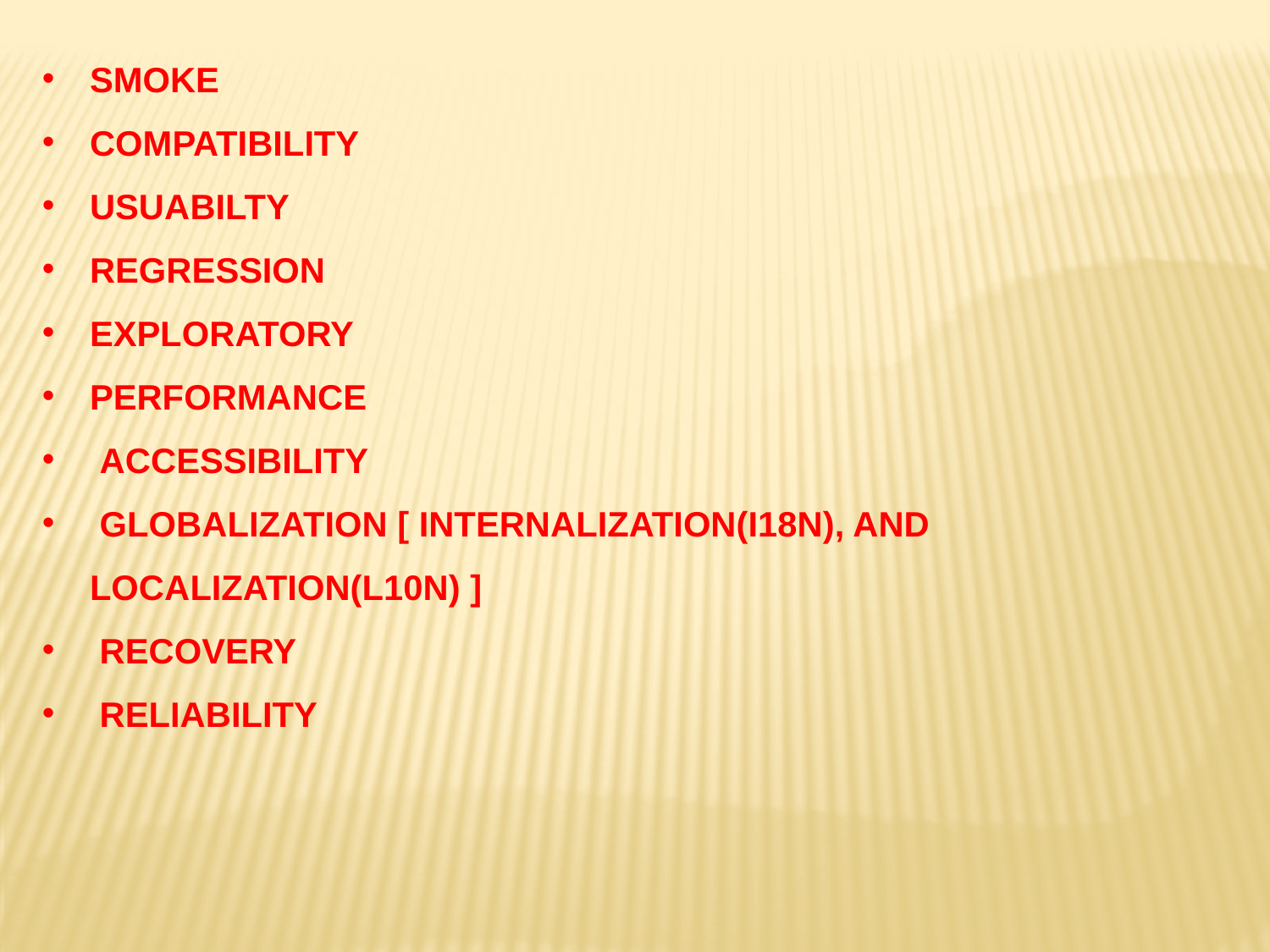

SMOKE
COMPATIBILITY
USUABILTY
REGRESSION
EXPLORATORY
PERFORMANCE
 ACCESSIBILITY
 GLOBALIZATION [ INTERNALIZATION(I18N), AND  LOCALIZATION(L10N) ]
 RECOVERY
 RELIABILITY